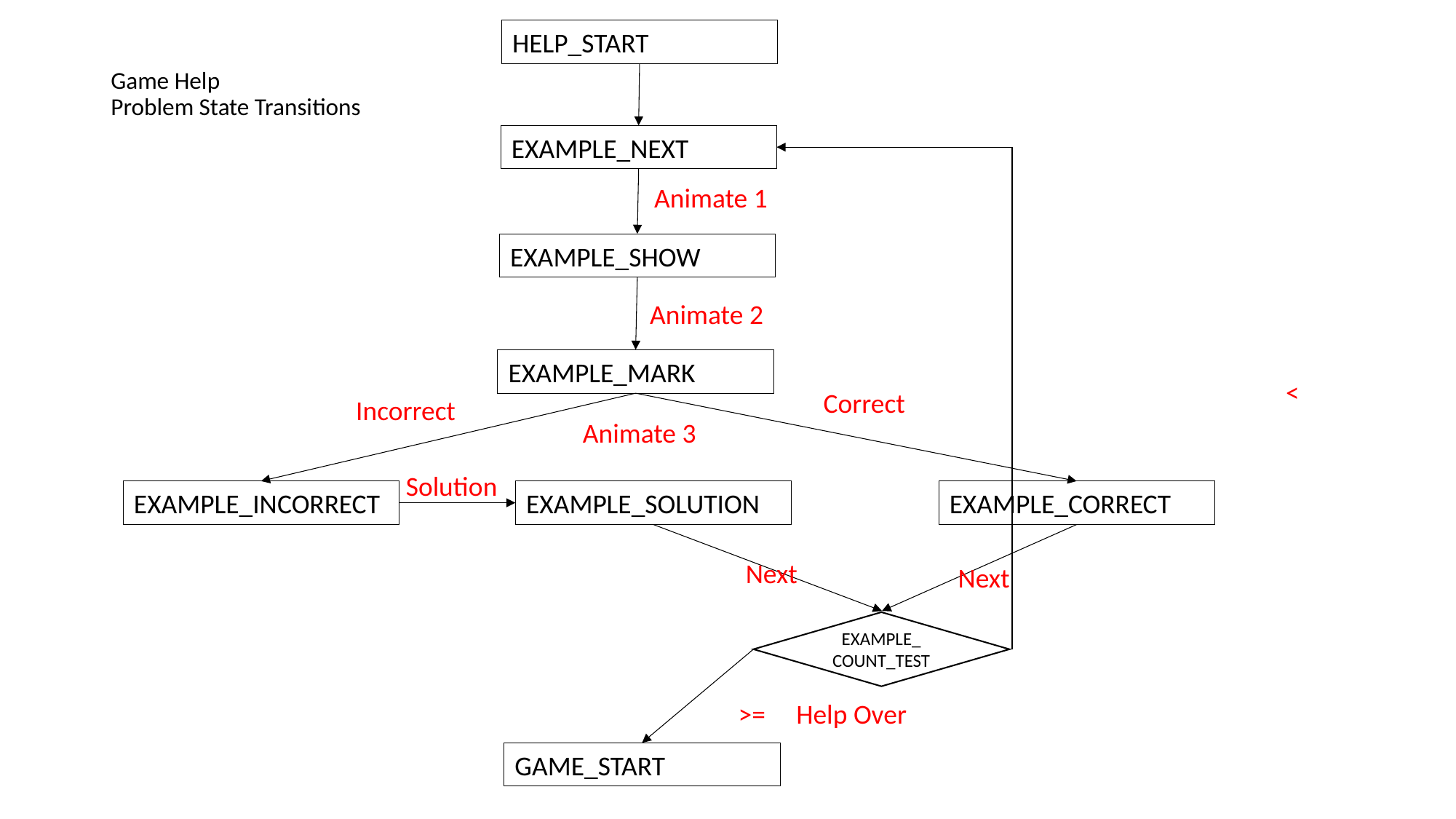

HELP_START
# Game Help Problem State Transitions
EXAMPLE_NEXT
Animate 1
EXAMPLE_SHOW
Animate 2
EXAMPLE_MARK
 <
Correct
Incorrect
Animate 3
Solution
EXAMPLE_INCORRECT
EXAMPLE_SOLUTION
EXAMPLE_CORRECT
Next
Next
EXAMPLE_
COUNT_TEST
>=     Help Over
GAME_START